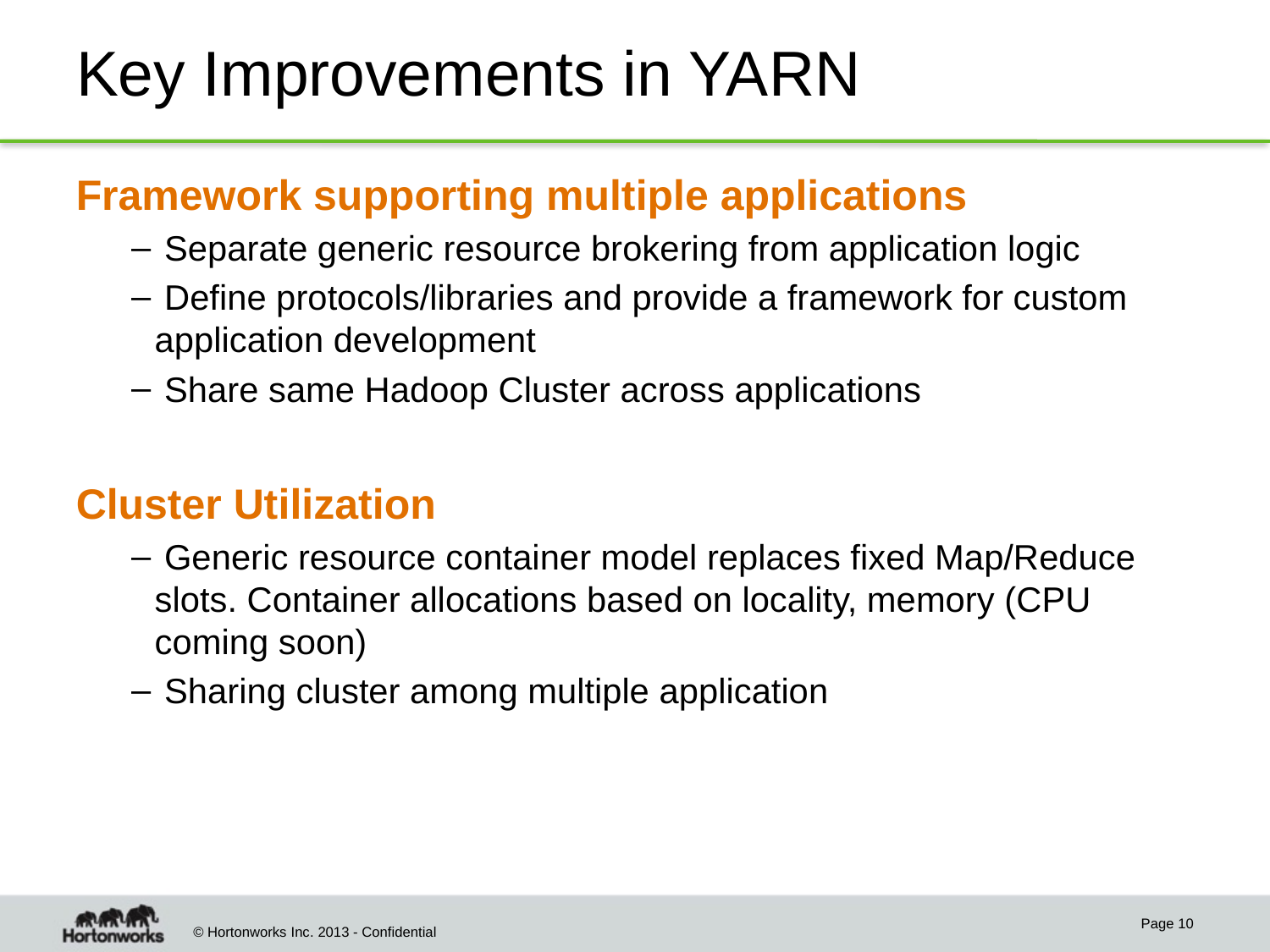

# Key Improvements in YARN
Framework supporting multiple applications
 Separate generic resource brokering from application logic
 Define protocols/libraries and provide a framework for custom application development
 Share same Hadoop Cluster across applications

Cluster Utilization
 Generic resource container model replaces fixed Map/Reduce slots. Container allocations based on locality, memory (CPU coming soon)
 Sharing cluster among multiple application
Page 10